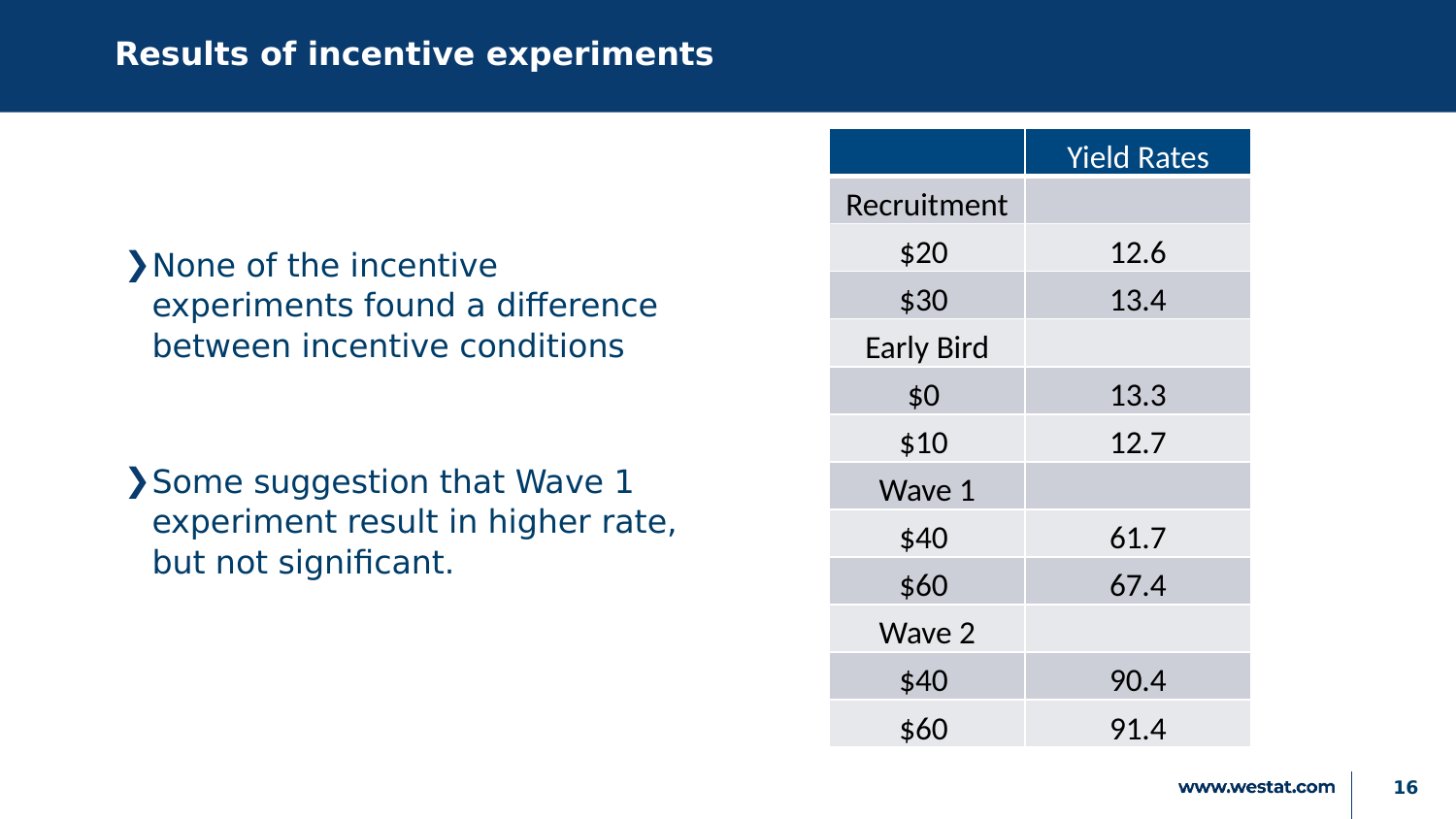

# Results of incentive experiments
|  | Yield Rates |
| --- | --- |
| Recruitment |  |
| $20 | 12.6 |
| $30 | 13.4 |
| Early Bird |  |
| $0 | 13.3 |
| $10 | 12.7 |
| Wave 1 |  |
| $40 | 61.7 |
| $60 | 67.4 |
| Wave 2 |  |
| $40 | 90.4 |
| $60 | 91.4 |

None of the incentive experiments found a difference between incentive conditions

Some suggestion that Wave 1 experiment result in higher rate, but not significant.

16